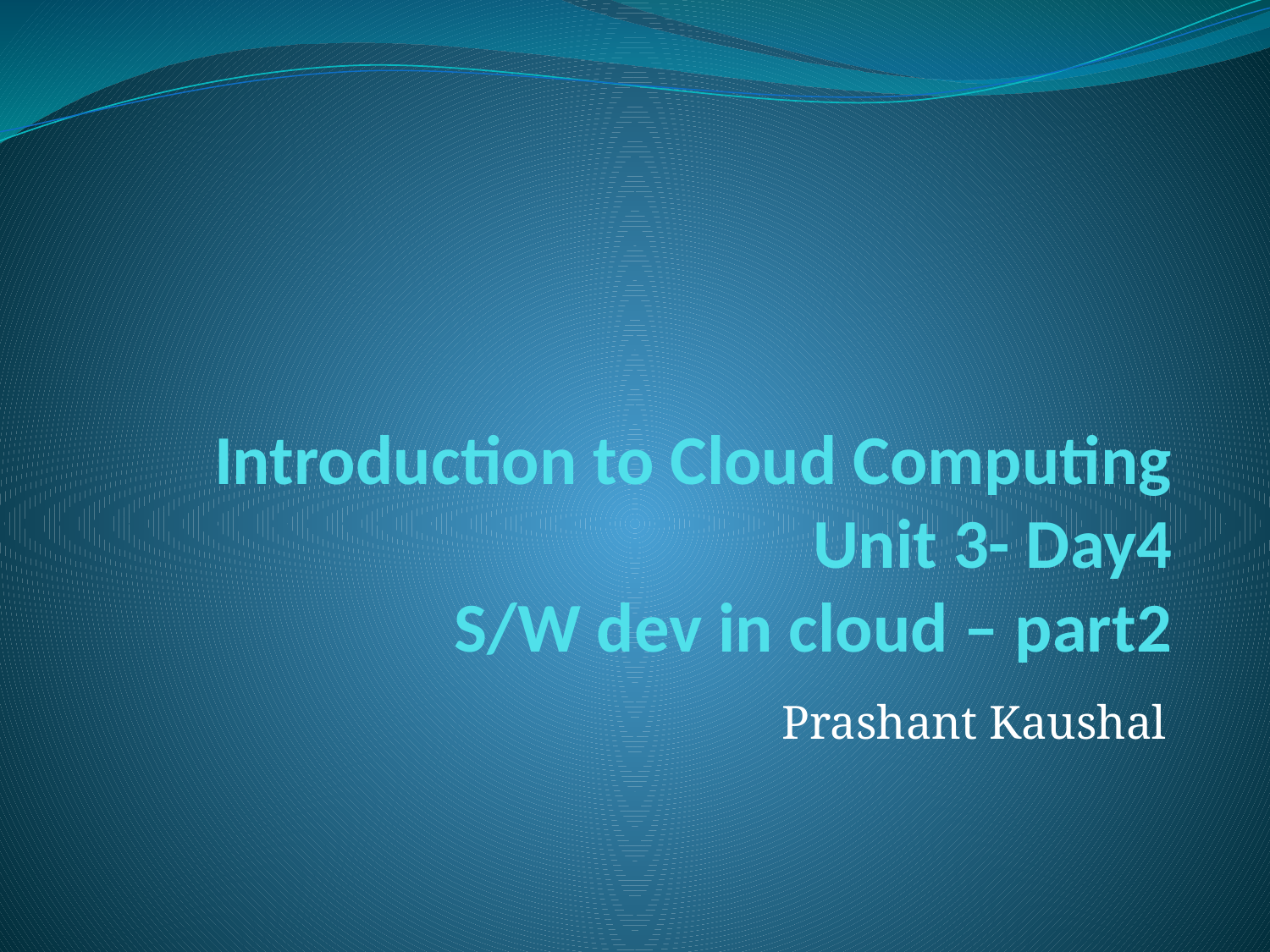

# Introduction to Cloud Computing Unit 3- Day4 S/W dev in cloud – part2
Prashant Kaushal